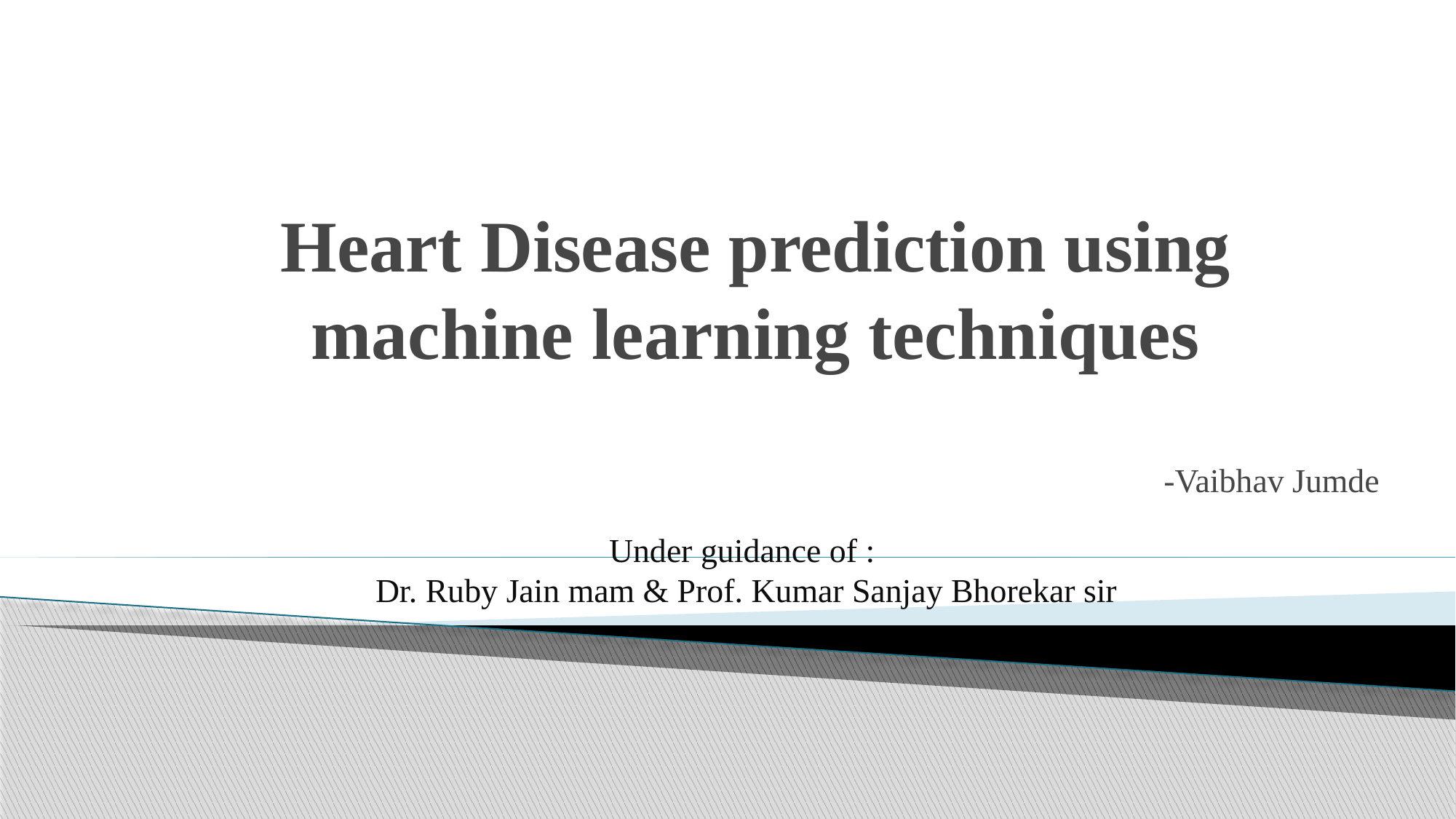

# Heart Disease prediction using machine learning techniques

-Vaibhav Jumde
Under guidance of :
Dr. Ruby Jain mam & Prof. Kumar Sanjay Bhorekar sir